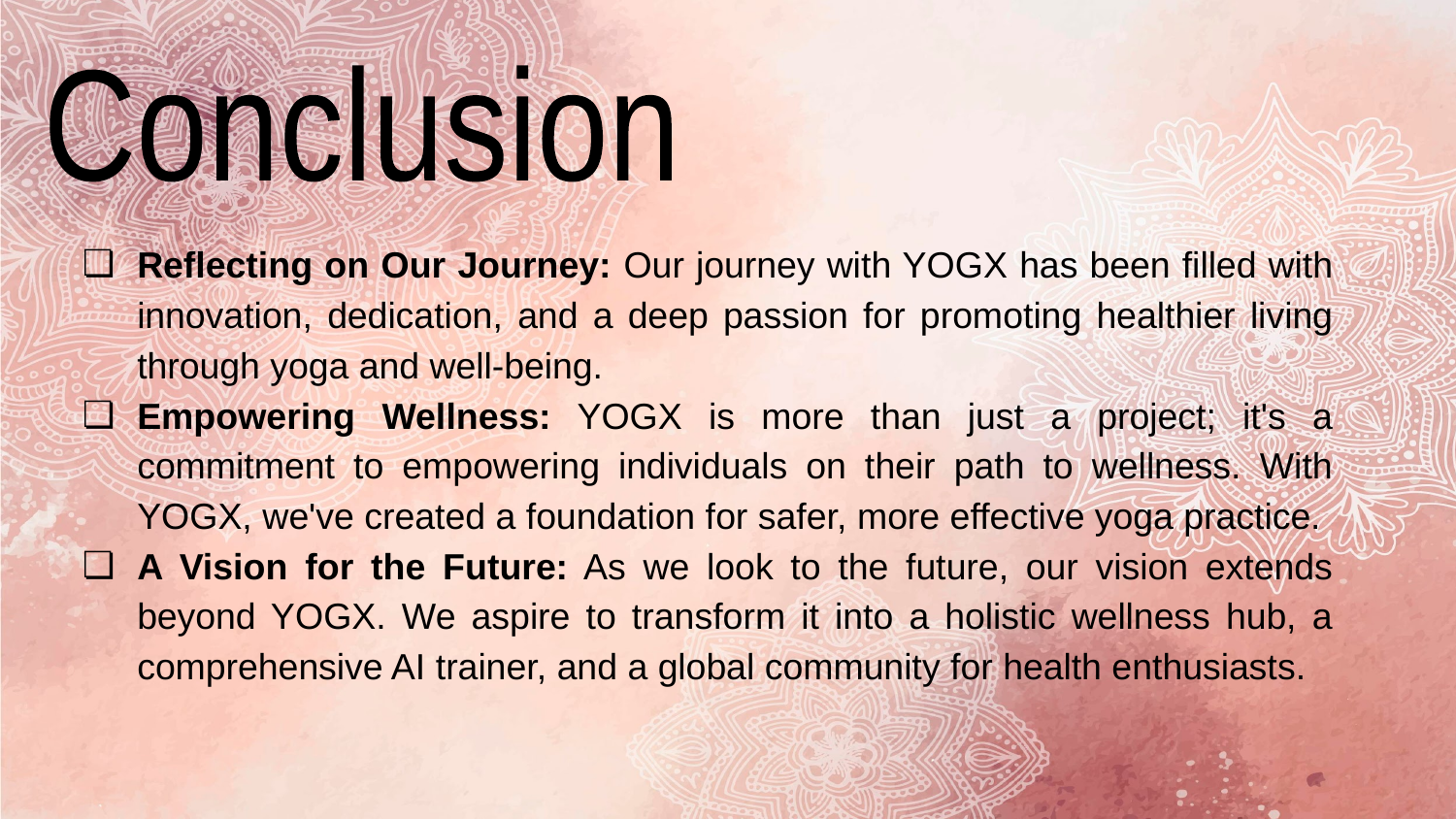

Conclusion
Reflecting on Our Journey: Our journey with YOGX has been filled with innovation, dedication, and a deep passion for promoting healthier living through yoga and well-being.
Empowering Wellness: YOGX is more than just a project; it's a commitment to empowering individuals on their path to wellness. With YOGX, we've created a foundation for safer, more effective yoga practice.
A Vision for the Future: As we look to the future, our vision extends beyond YOGX. We aspire to transform it into a holistic wellness hub, a comprehensive AI trainer, and a global community for health enthusiasts.